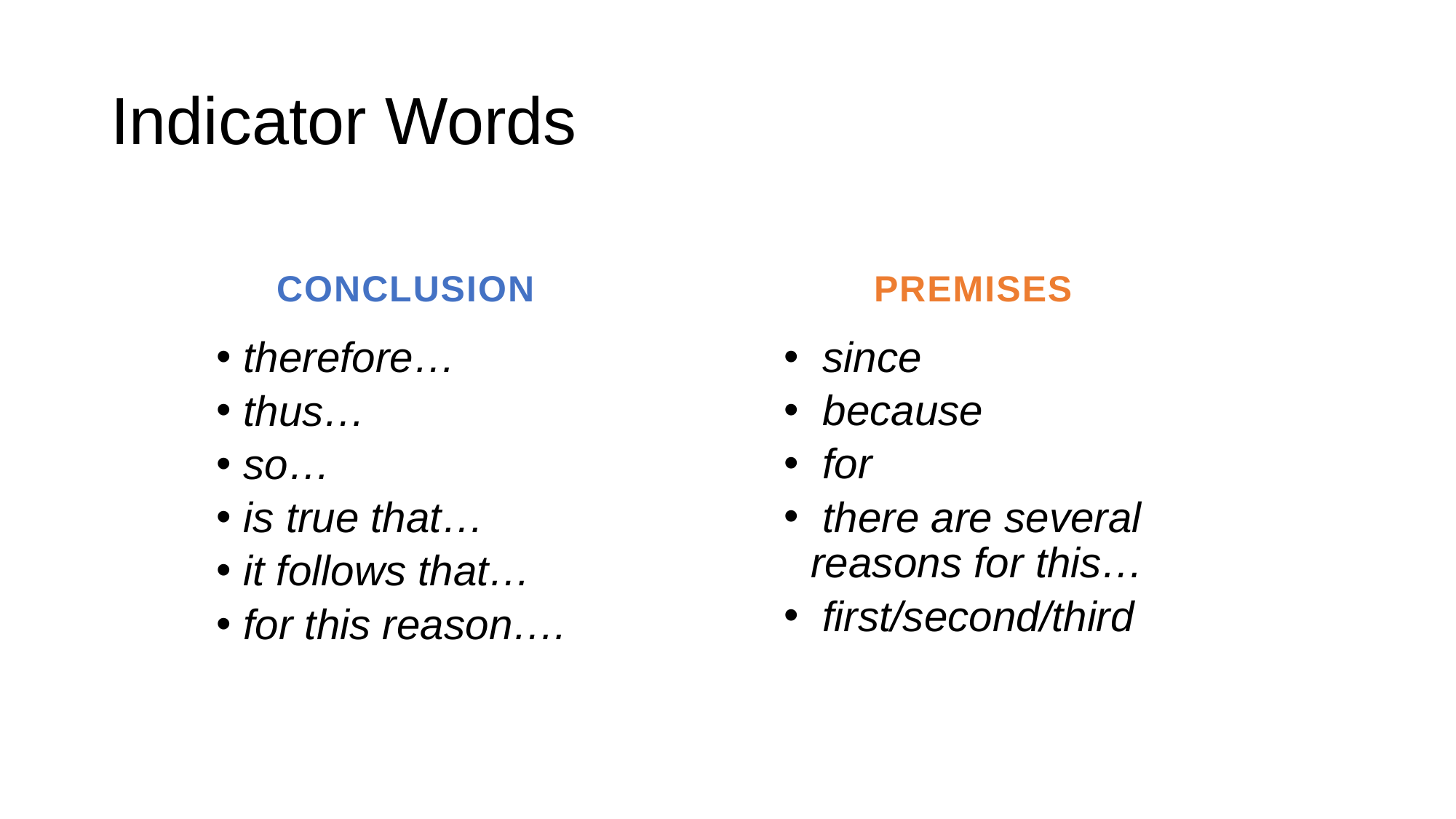

# Indicator Words
Conclusion
Premises
therefore…
thus…
so…
is true that…
it follows that…
for this reason….

 since
 because
 for
 there are several reasons for this…
 first/second/third